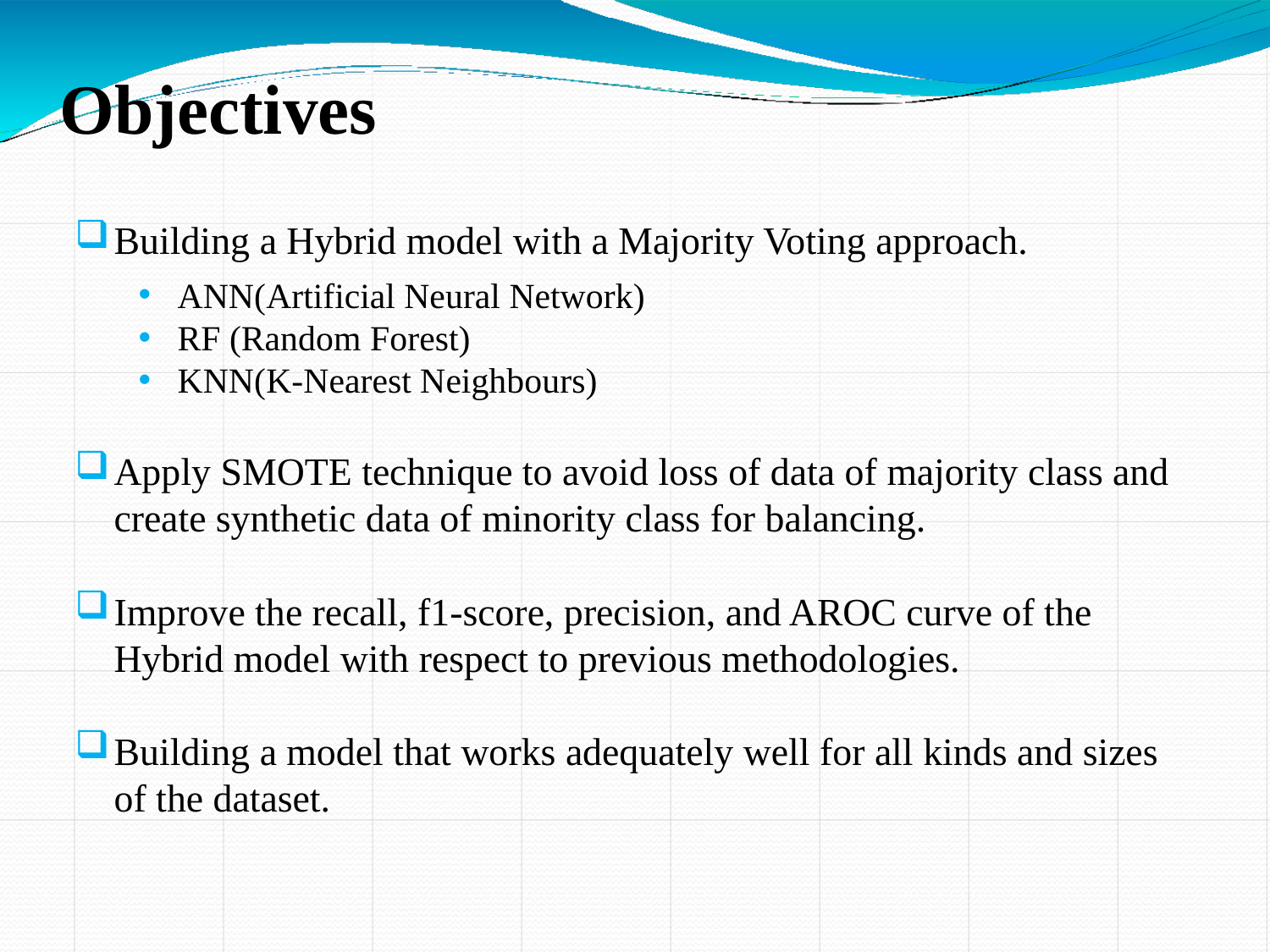

# Objectives
Building a Hybrid model with a Majority Voting approach.

ANN(Artificial Neural Network)
RF (Random Forest)
KNN(K-Nearest Neighbours)

Apply SMOTE technique to avoid loss of data of majority class and create synthetic data of minority class for balancing.

Improve the recall, f1-score, precision, and AROC curve of the Hybrid model with respect to previous methodologies.

Building a model that works adequately well for all kinds and sizes of the dataset.